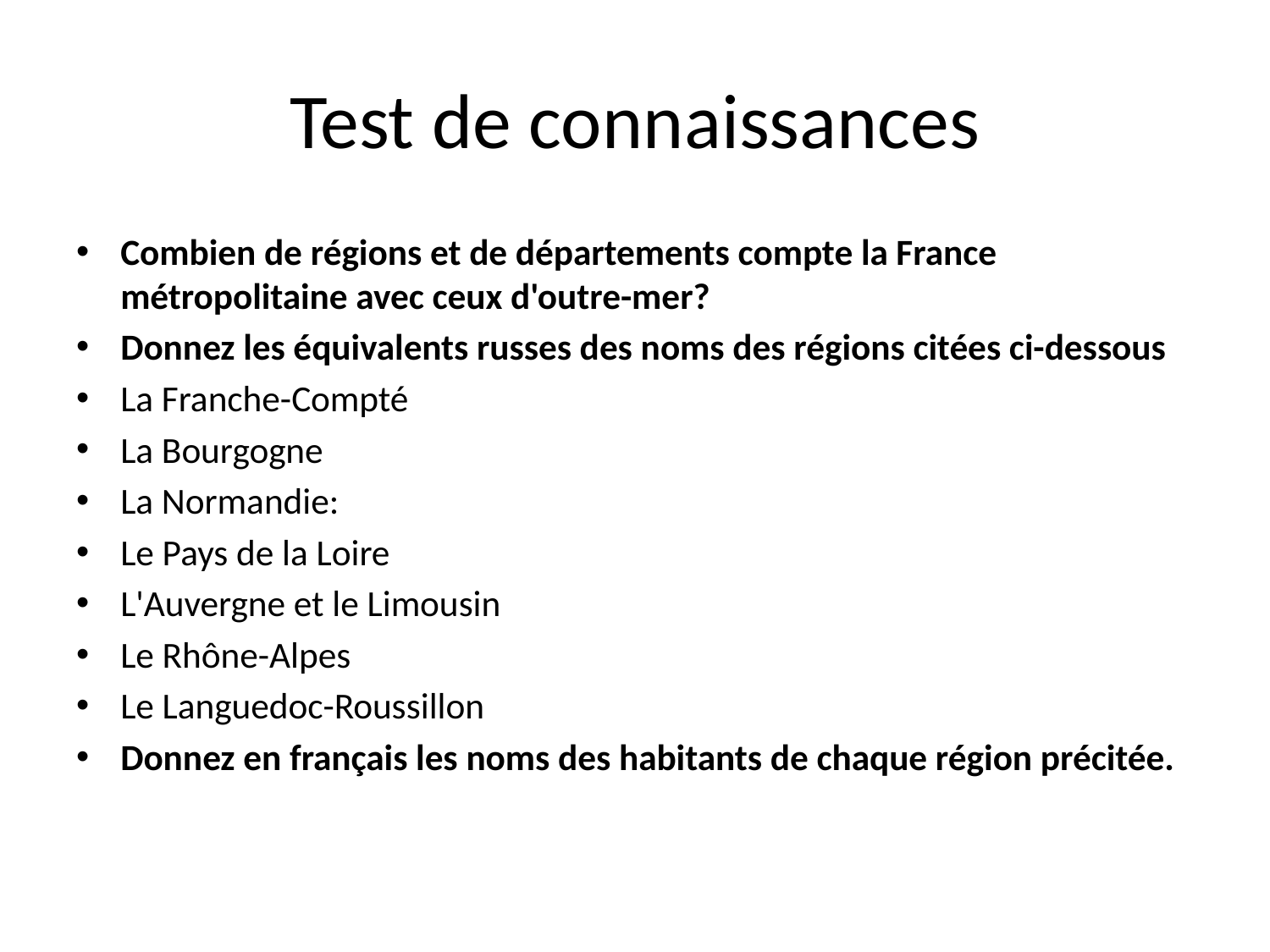

# Test de connaissances
Combien de régions et de départements compte la France métropolitaine avec ceux d'outre-mer?
Donnez les équivalents russes des noms des régions citées ci-dessous
La Franche-Compté
La Bourgogne
La Normandie:
Le Pays de la Loire
L'Auvergne et le Limousin
Le Rhône-Alpes
Le Languedoc-Roussillon
Donnez en français les noms des habitants de chaque région précitée.